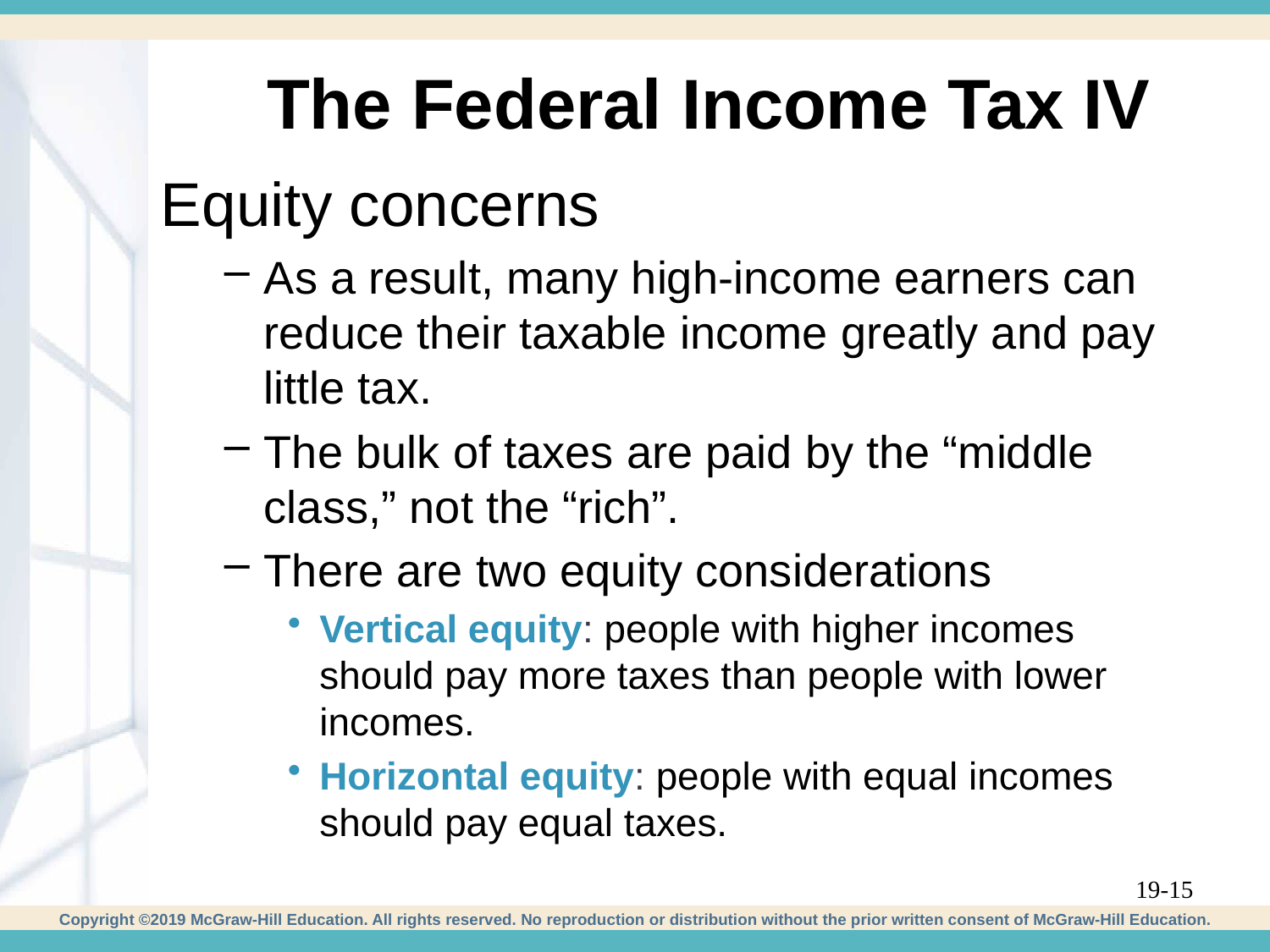

# The Federal Income Tax IV
Equity concerns
As a result, many high-income earners can reduce their taxable income greatly and pay little tax.
The bulk of taxes are paid by the “middle class,” not the “rich”.
There are two equity considerations
Vertical equity: people with higher incomes should pay more taxes than people with lower incomes.
Horizontal equity: people with equal incomes should pay equal taxes.

19-15